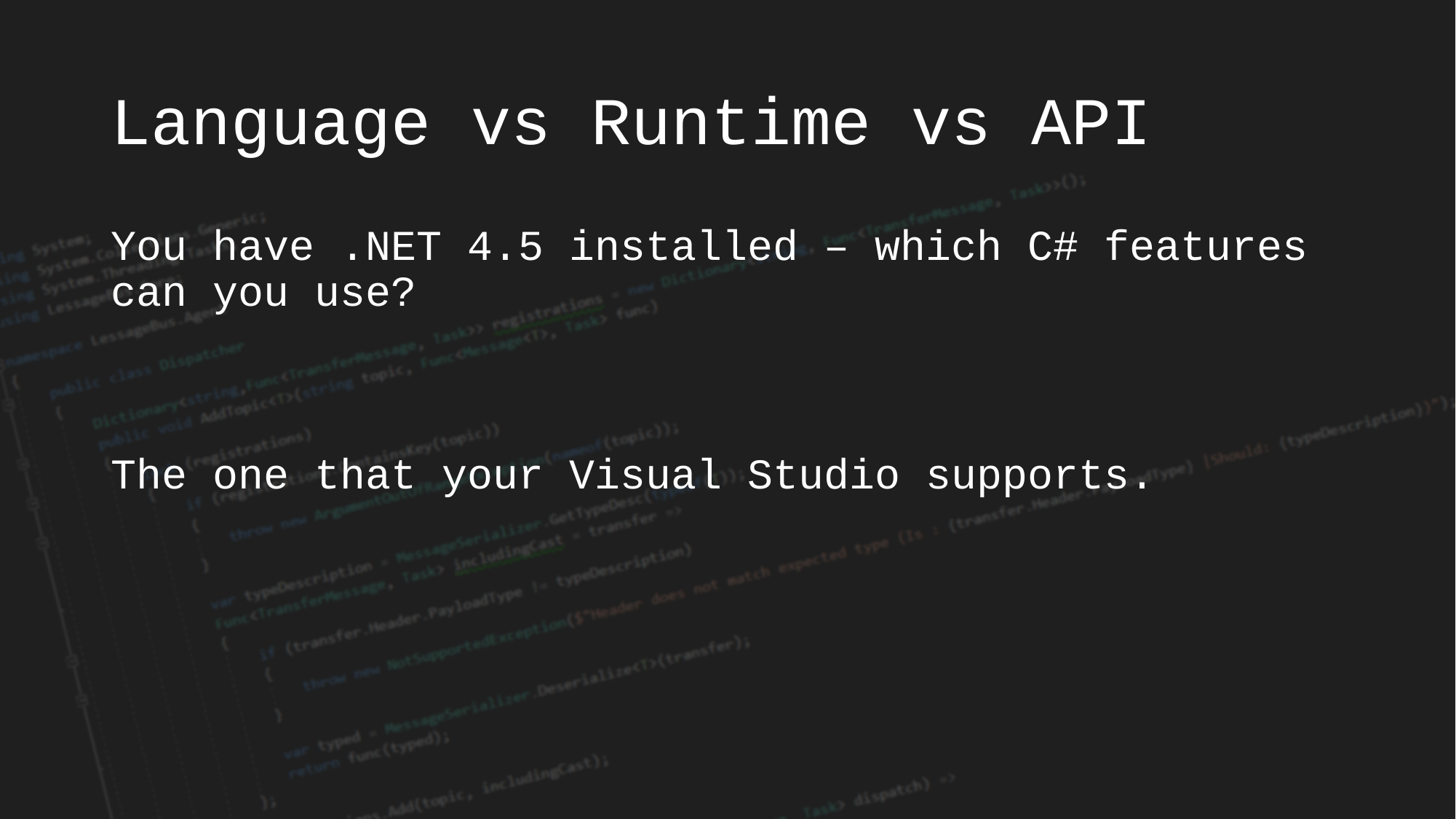

# Language vs Runtime vs API
You have .NET 4.5 installed – which C# features can you use?

The one that your Visual Studio supports.